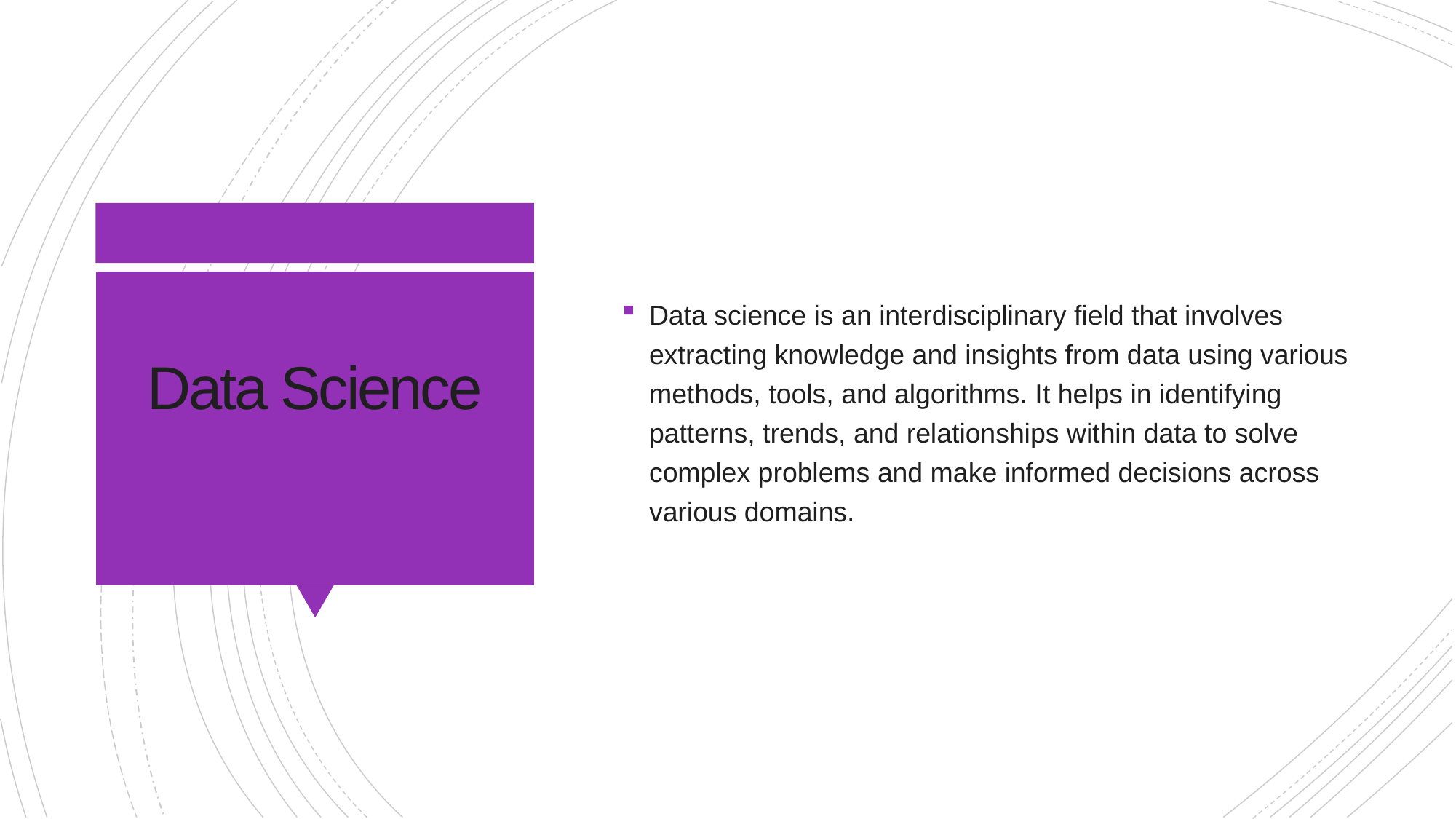

Data science is an interdisciplinary field that involves extracting knowledge and insights from data using various methods, tools, and algorithms. It helps in identifying patterns, trends, and relationships within data to solve complex problems and make informed decisions across various domains.
# Data Science